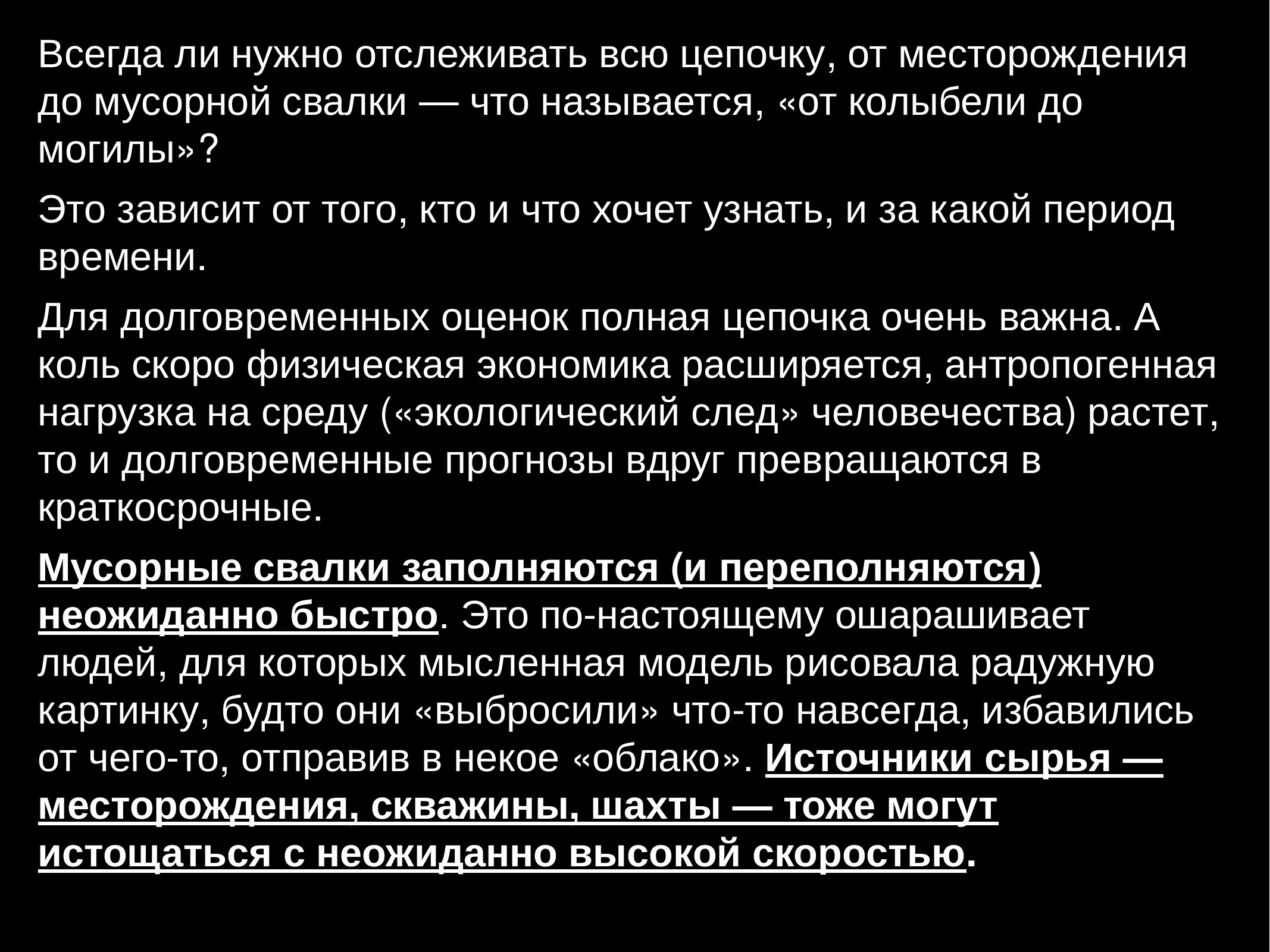

23
Всегда ли нужно отслеживать всю цепочку, от месторождения до мусорной свалки — что называется, «от колыбели до могилы»?
Это зависит от того, кто и что хочет узнать, и за какой период времени.
Для долговременных оценок полная цепочка очень важна. А коль скоро физическая экономика расширяется, антропогенная нагрузка на среду («экологический след» человечества) растет, то и долговременные прогнозы вдруг превращаются в краткосрочные.
Мусорные свалки заполняются (и переполняются) неожиданно быстро. Это по-настоящему ошарашивает людей, для которых мысленная модель рисовала радужную картинку, будто они «выбросили» что-то навсегда, избавились от чего-то, отправив в некое «облако». Источники сырья — месторождения, скважины, шахты — тоже могут истощаться с неожиданно высокой скоростью.